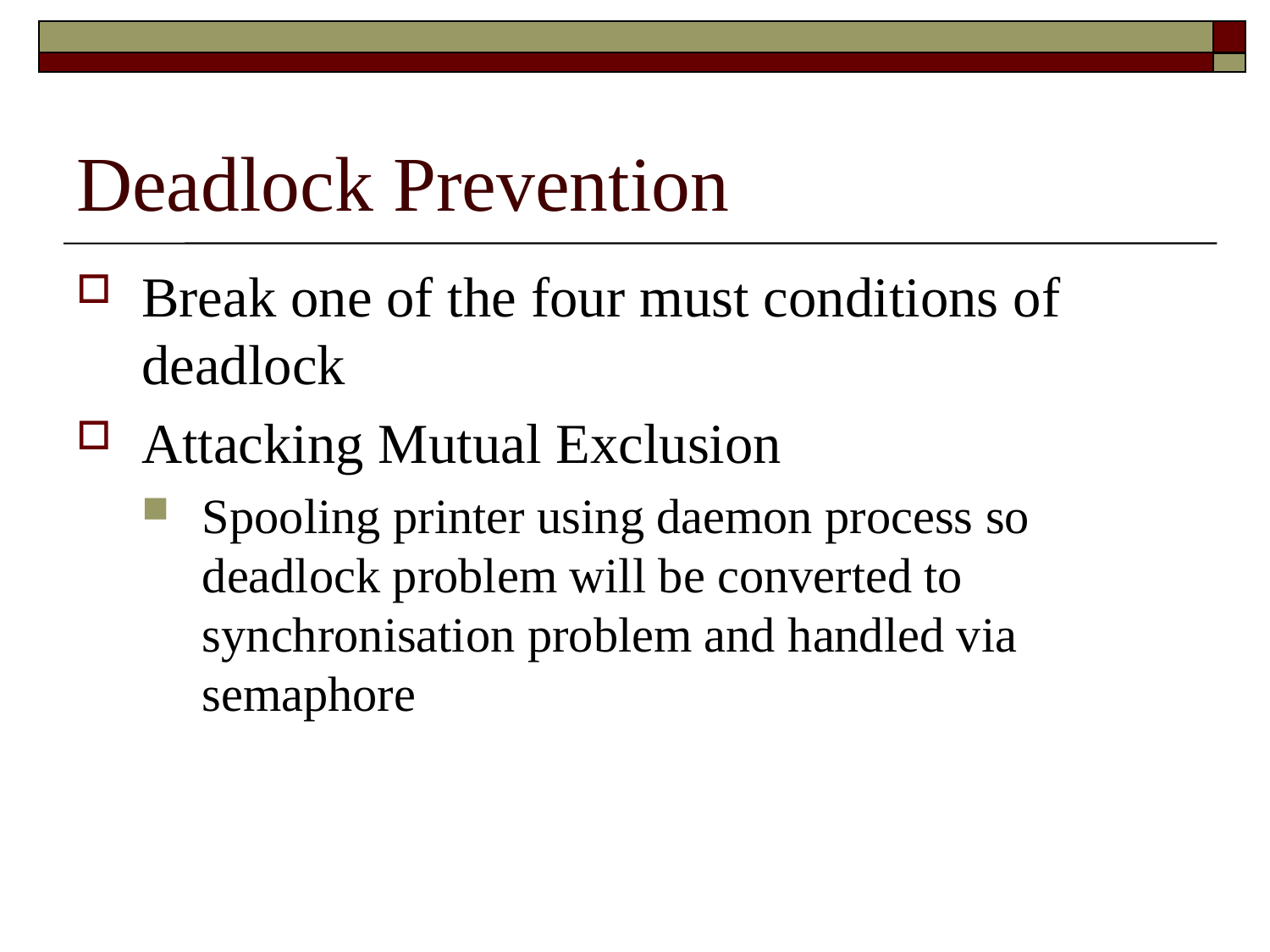

# Deadlock Prevention
Break one of the four must conditions of deadlock
Attacking Mutual Exclusion
Spooling printer using daemon process so deadlock problem will be converted to synchronisation problem and handled via semaphore